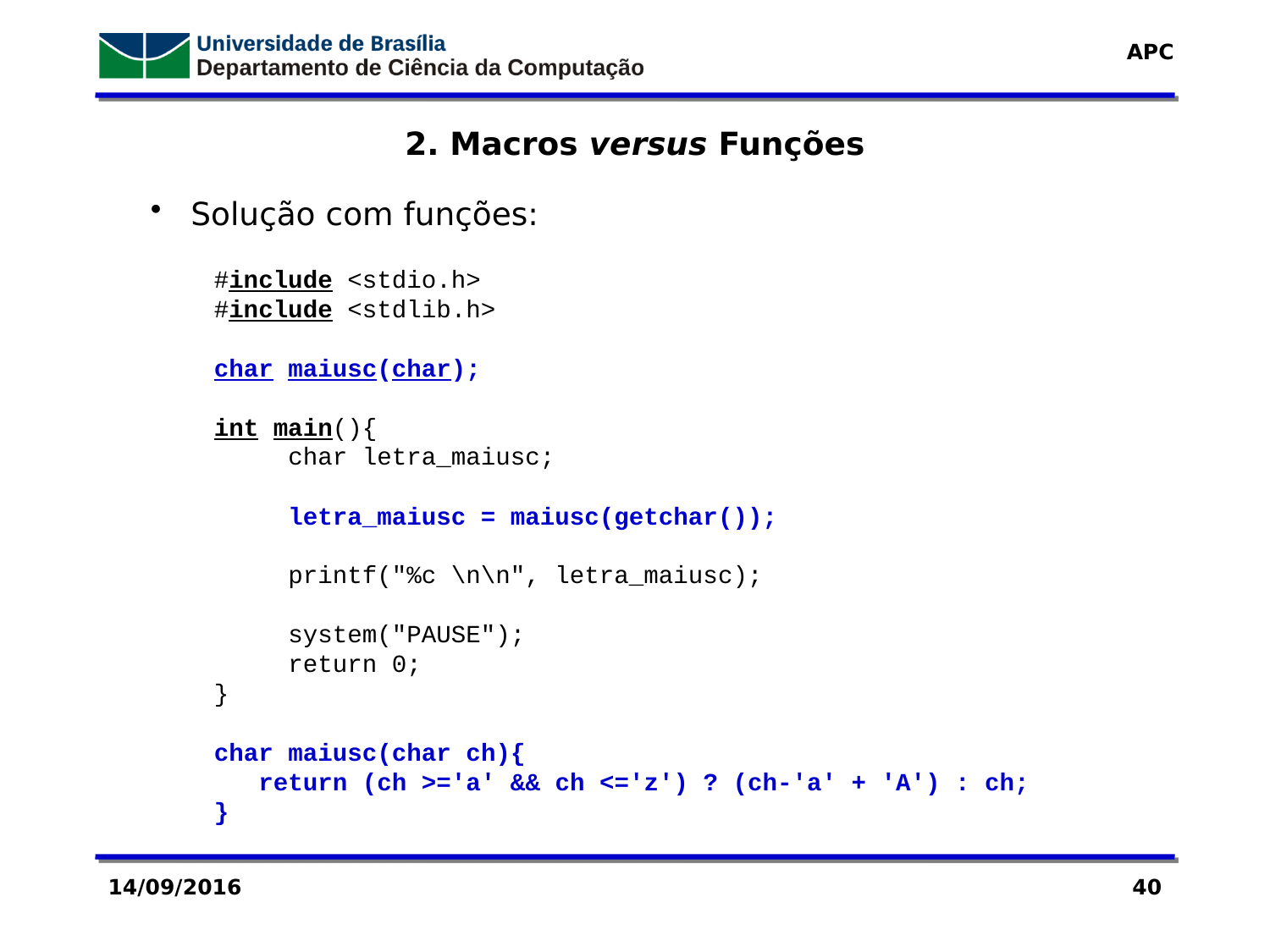

2. Macros versus Funções
 Solução com funções:

#include <stdio.h>
#include <stdlib.h>

char maiusc(char);

int main(){
     char letra_maiusc;

     letra_maiusc = maiusc(getchar());

     printf("%c \n\n", letra_maiusc);

     system("PAUSE");
     return 0;
}

char maiusc(char ch){
   return (ch >='a' && ch <='z') ? (ch-'a' + 'A') : ch;
}
14/09/2016
40